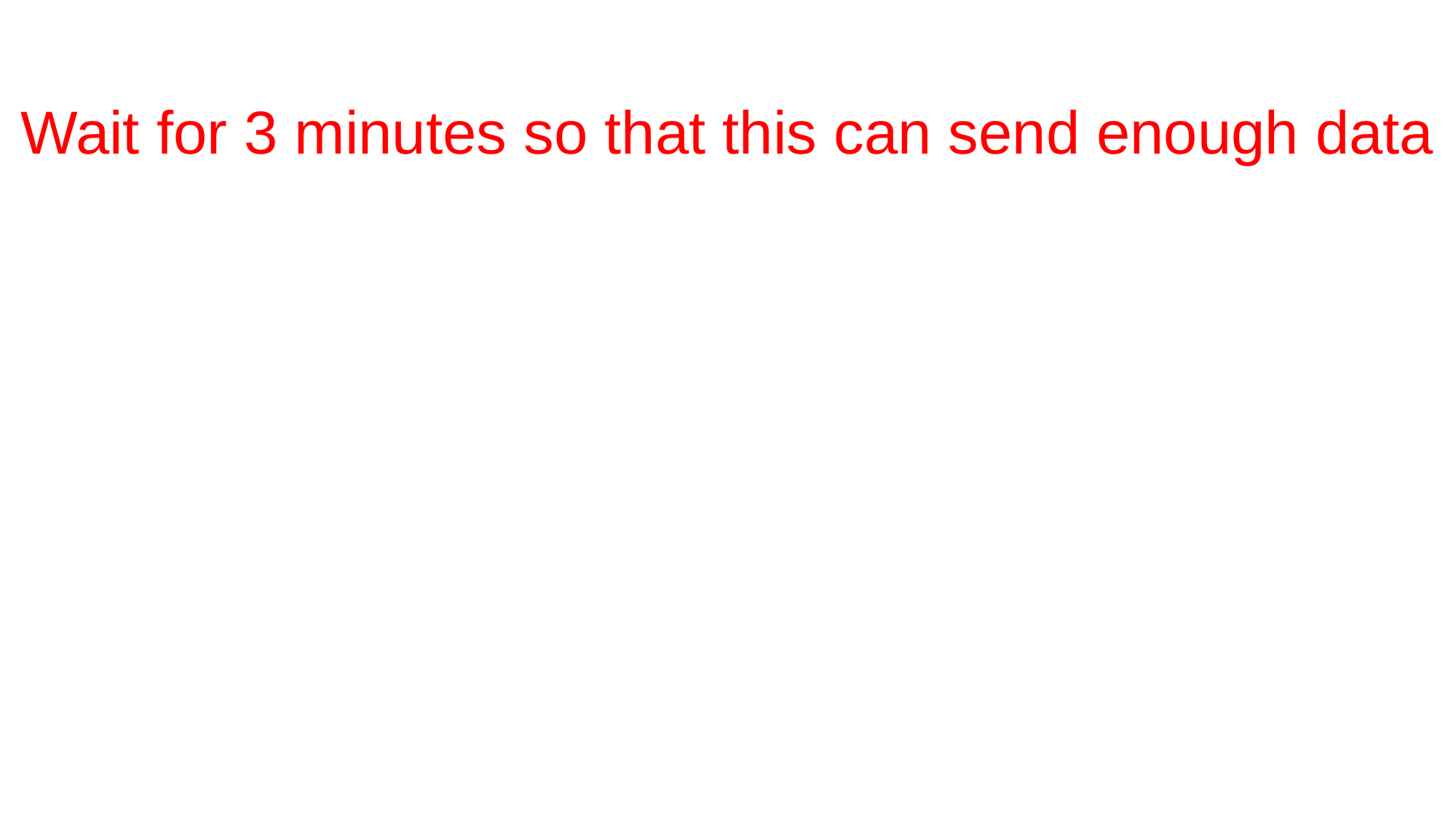

Wait for 3 minutes so that this can send enough data